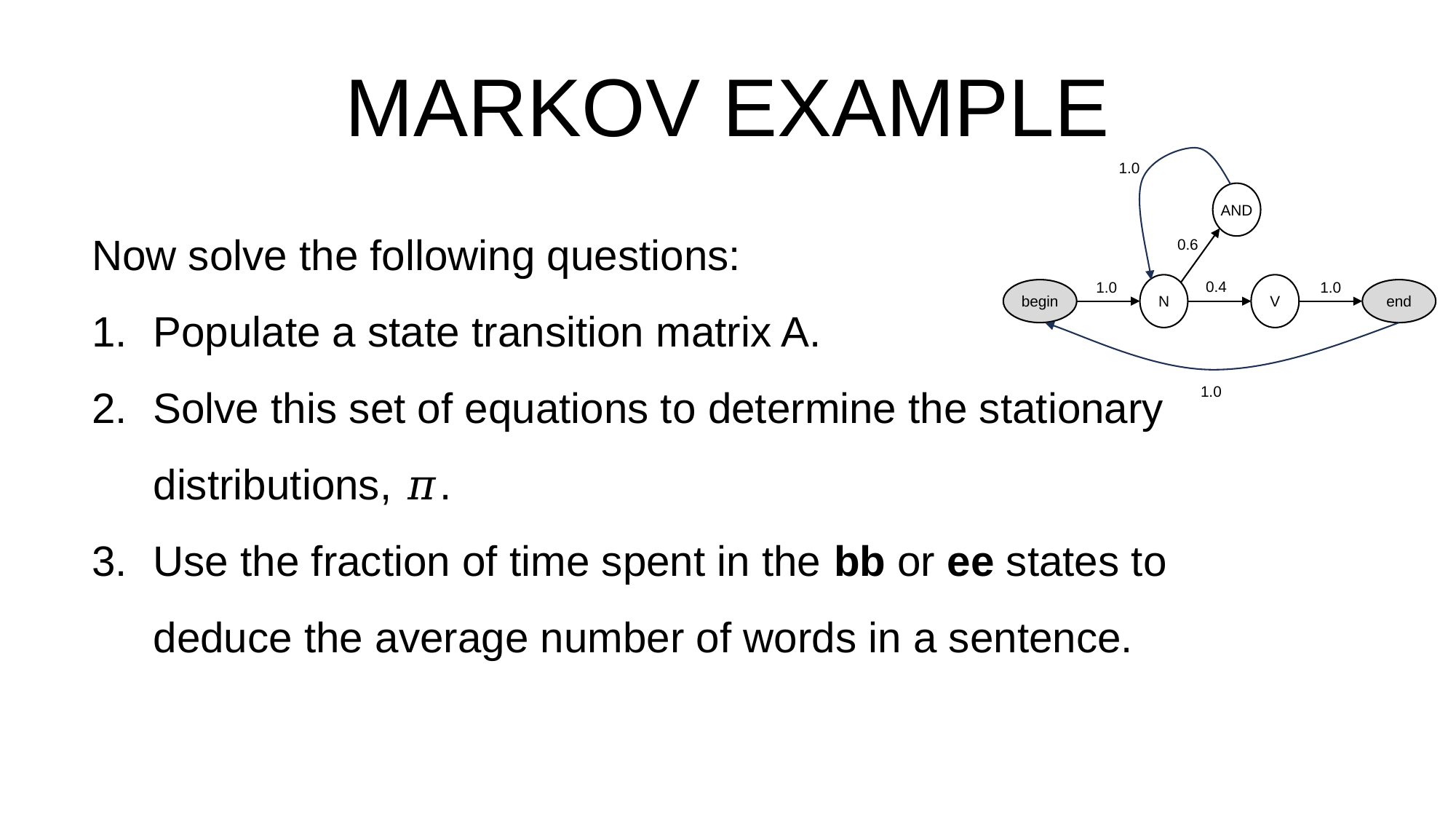

Markov Example
1.0

AND
0.6
0.4
1.0
1.0
N
V
end
begin

1.0
Now solve the following questions:
Populate a state transition matrix A.
Solve this set of equations to determine the stationary distributions, 𝜋.
Use the fraction of time spent in the bb or ee states to deduce the average number of words in a sentence.